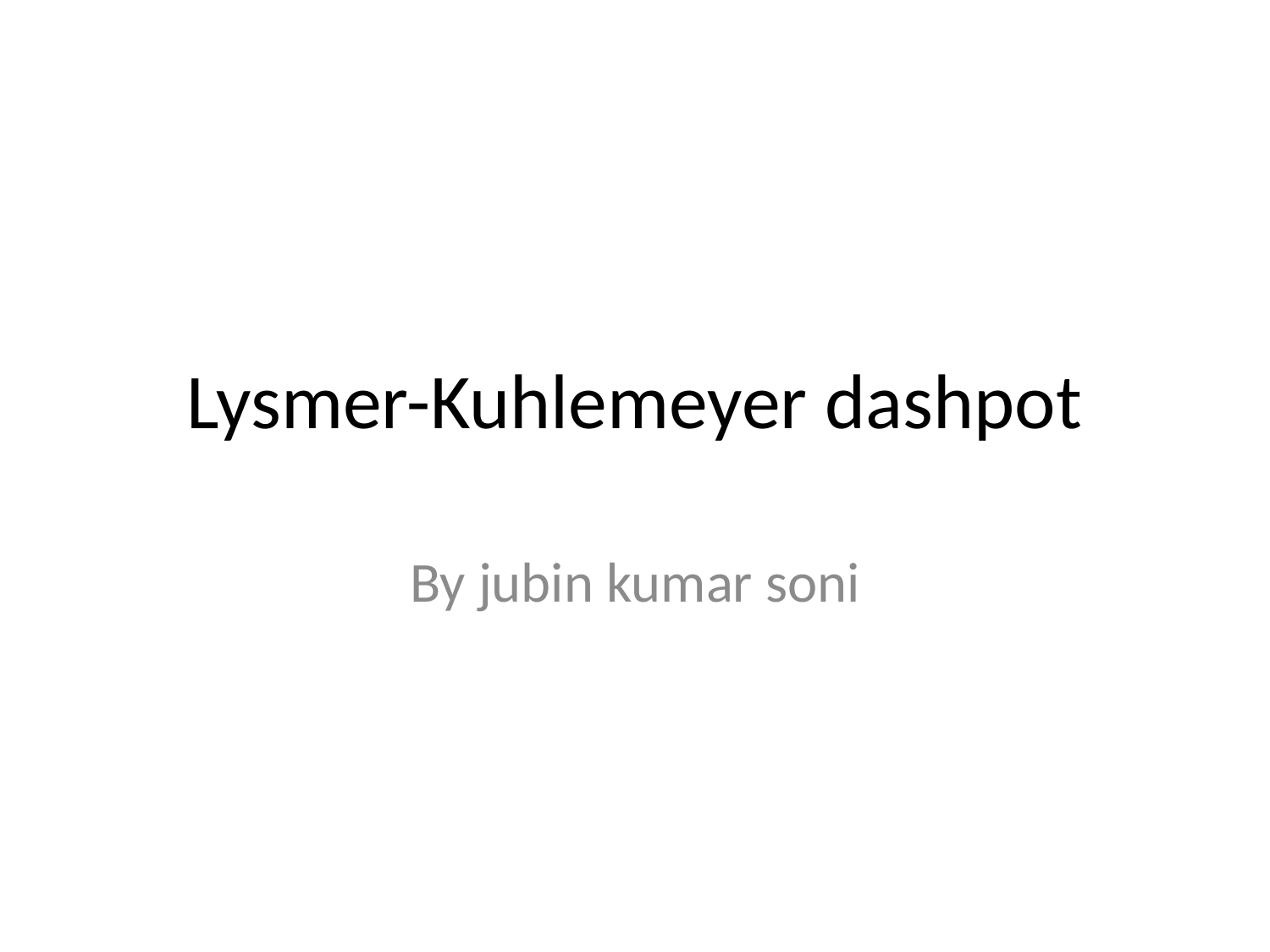

# Lysmer-Kuhlemeyer dashpot
By jubin kumar soni